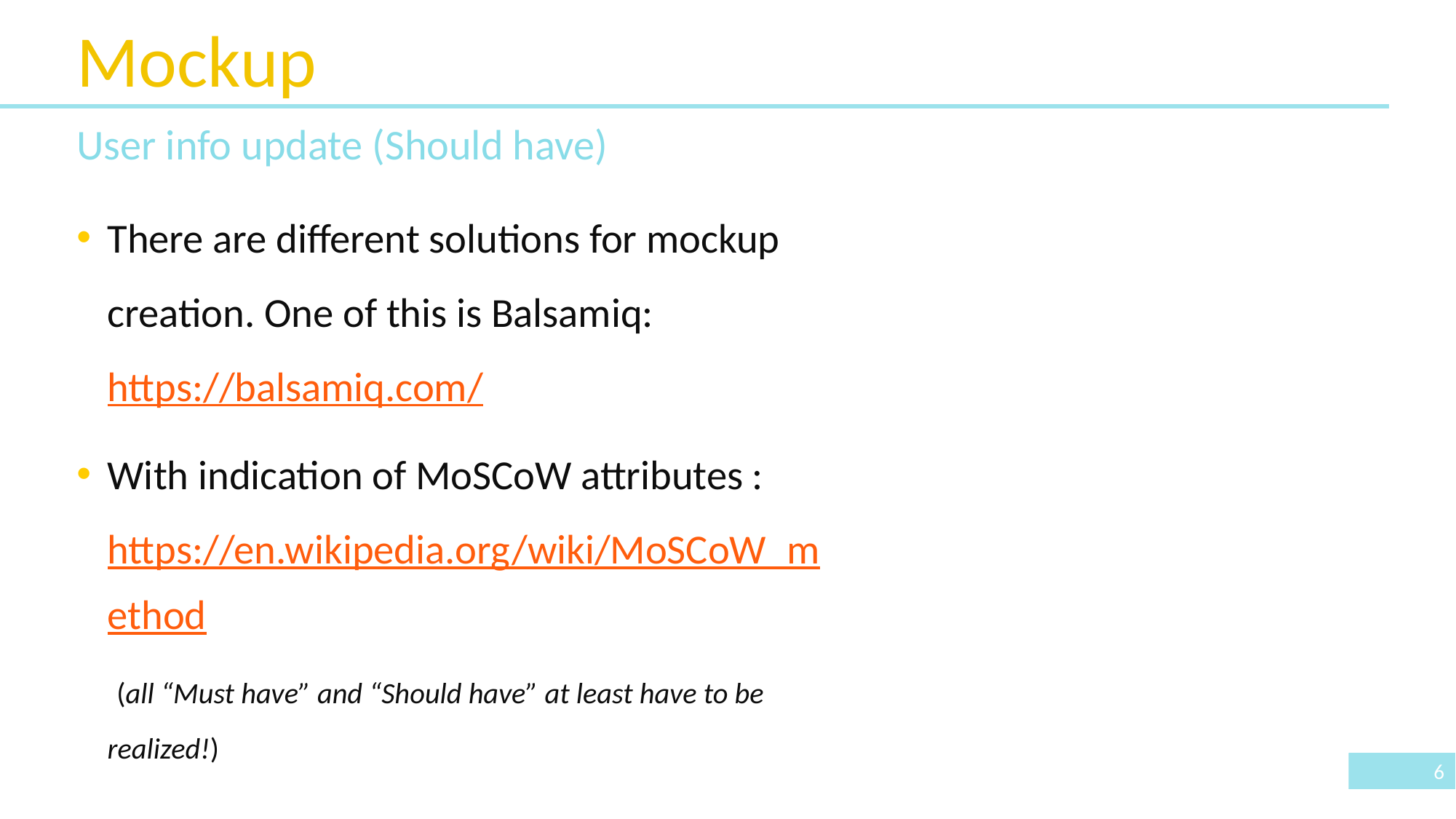

# Mockup
User info update (Should have)
There are different solutions for mockup creation. One of this is Balsamiq: https://balsamiq.com/
With indication of MoSCoW attributes : https://en.wikipedia.org/wiki/MoSCoW_method (all “Must have” and “Should have” at least have to be realized!)